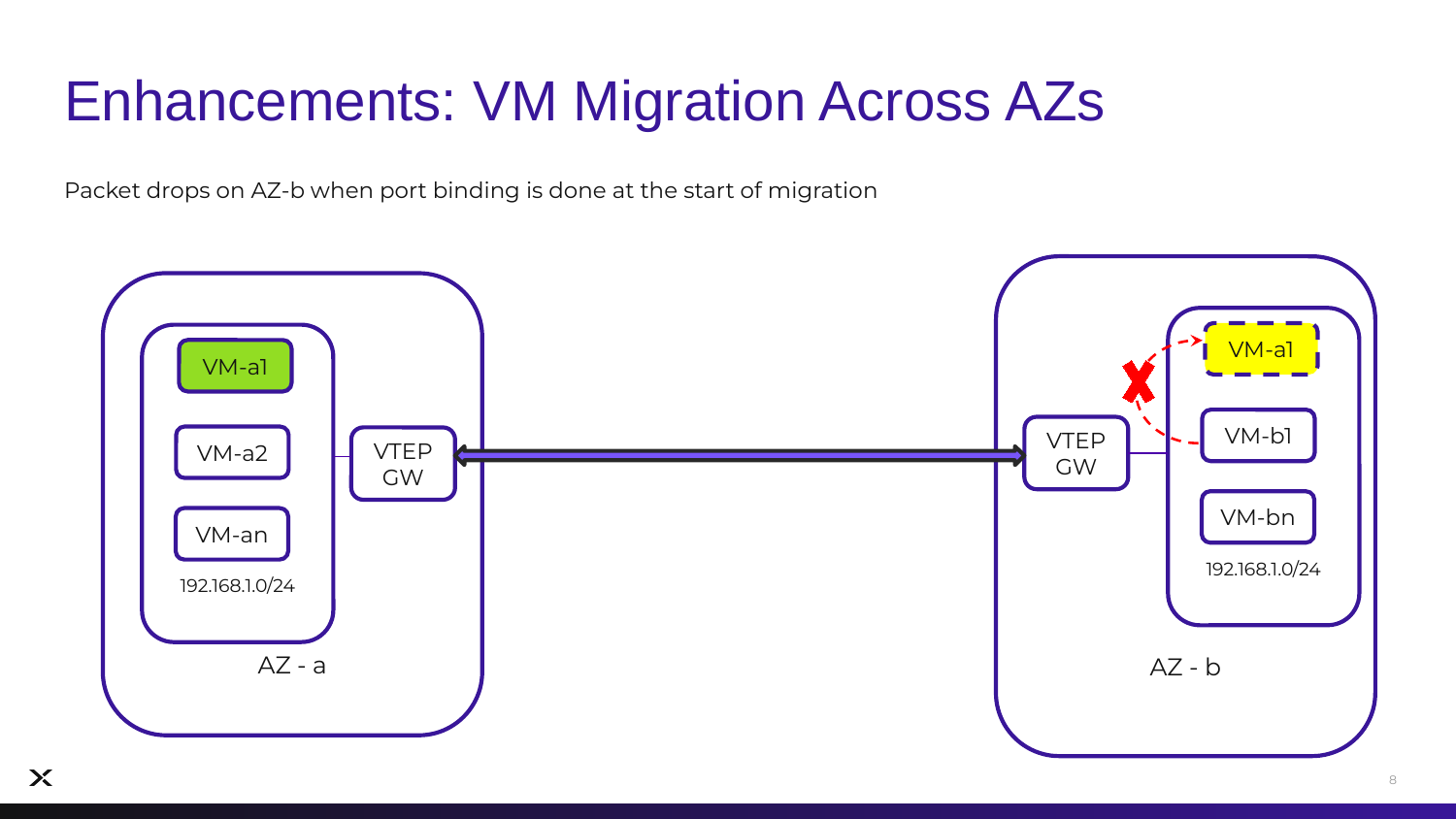

# Enhancements: VM Migration Across AZs
Packet drops on AZ-b when port binding is done at the start of migration
AZ - b
AZ - a
192.168.1.0/24
VM-a1
192.168.1.0/24
VM-a1

VM-b1
VTEP GW
VM-a2
VTEP GW

VM-bn
VM-an
8